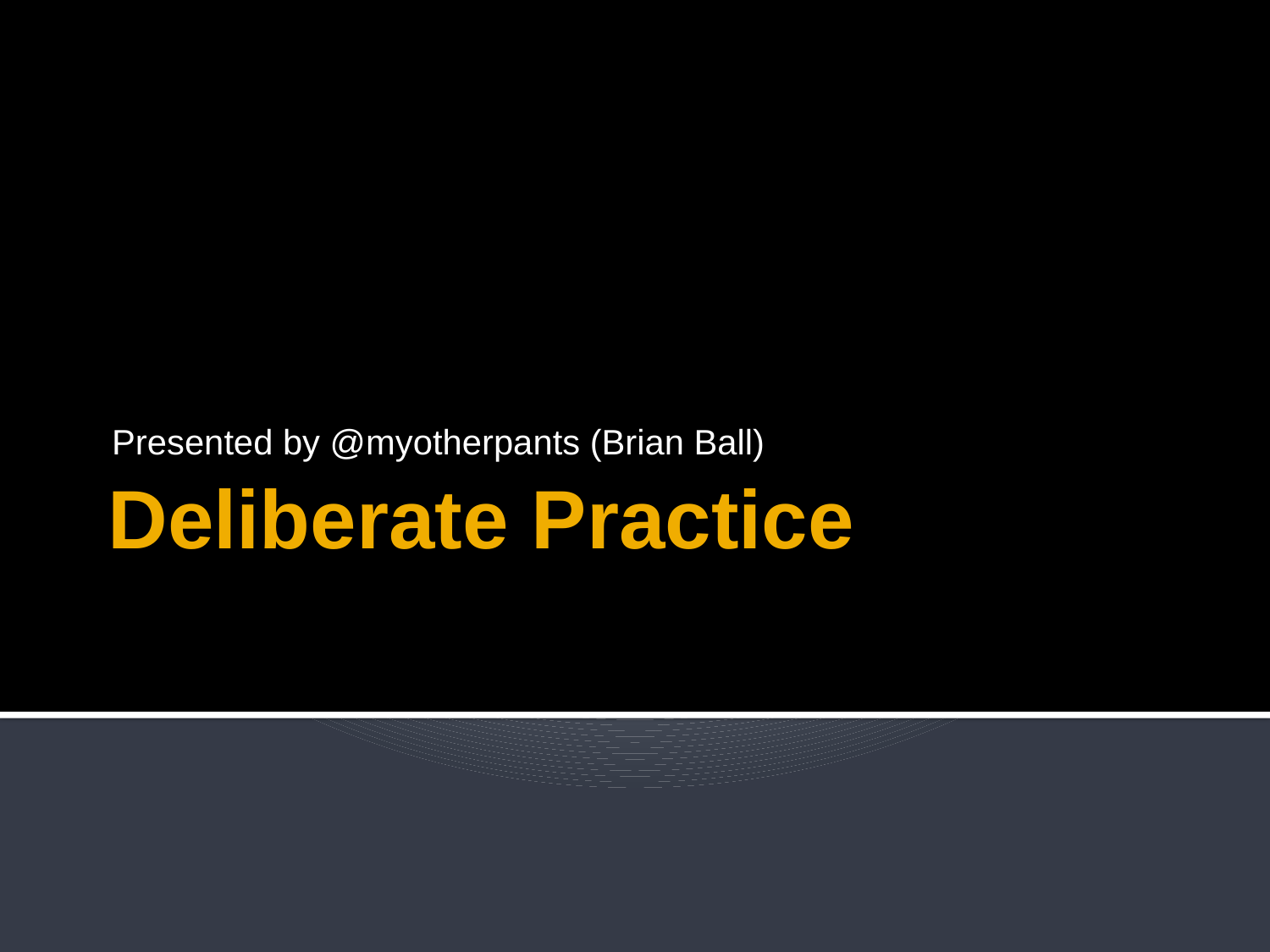

Presented by @myotherpants (Brian Ball)
# Deliberate Practice